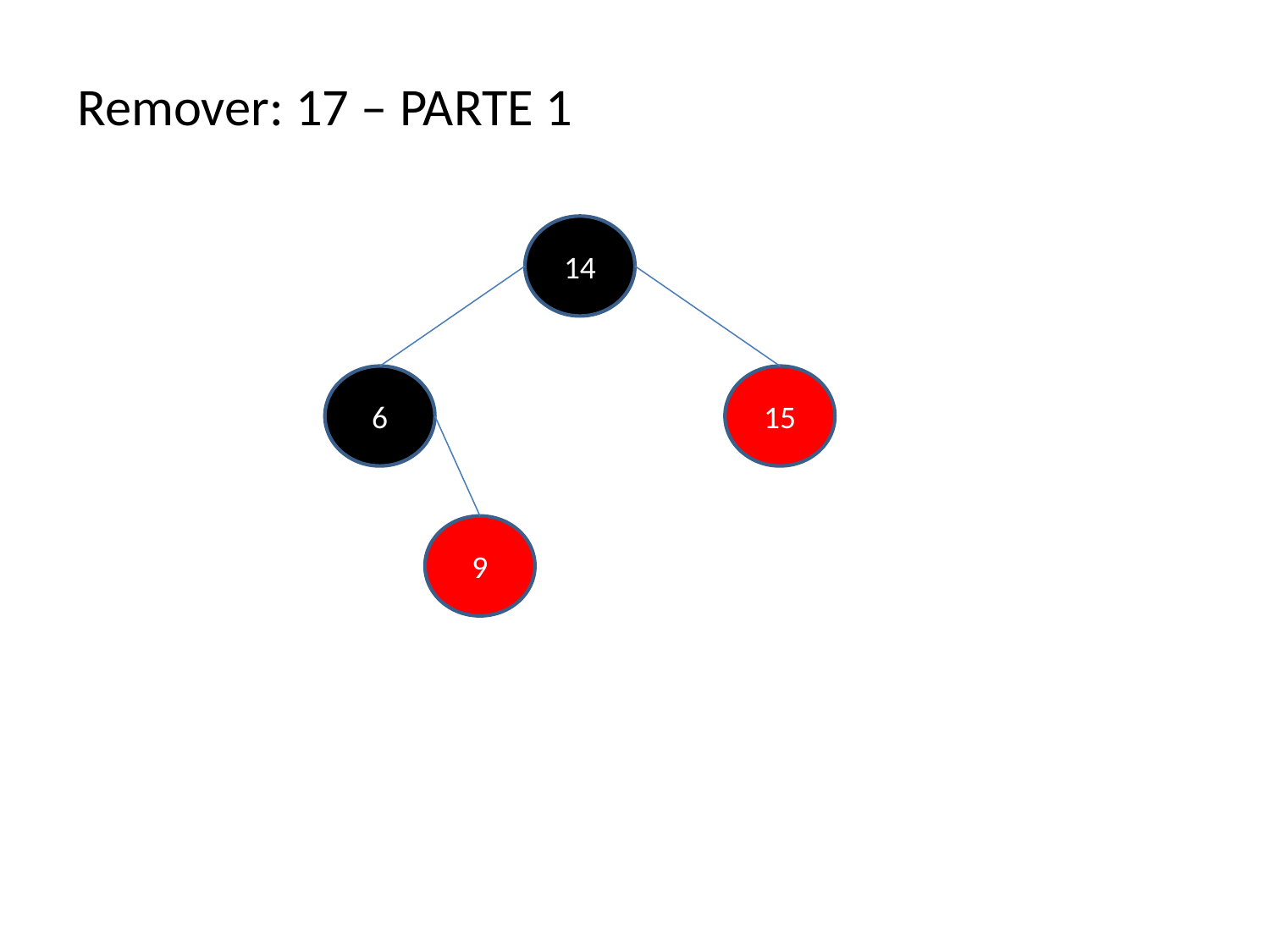

Remover: 17 – PARTE 1
14
6
15
9